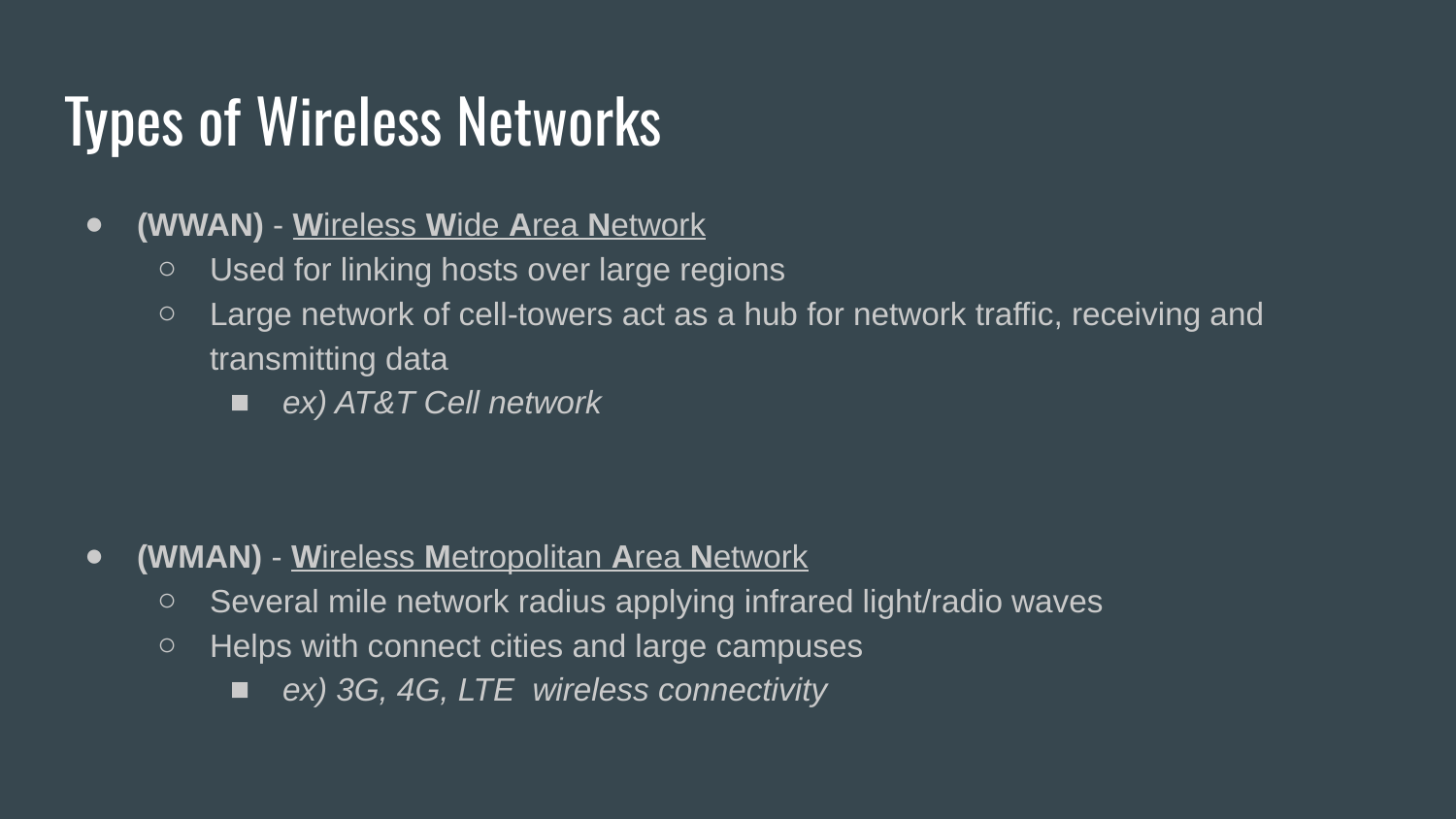

# Types of Wireless Networks
(WWAN) - Wireless Wide Area Network
Used for linking hosts over large regions
Large network of cell-towers act as a hub for network traffic, receiving and transmitting data
ex) AT&T Cell network

(WMAN) - Wireless Metropolitan Area Network
Several mile network radius applying infrared light/radio waves
Helps with connect cities and large campuses
ex) 3G, 4G, LTE  wireless connectivity